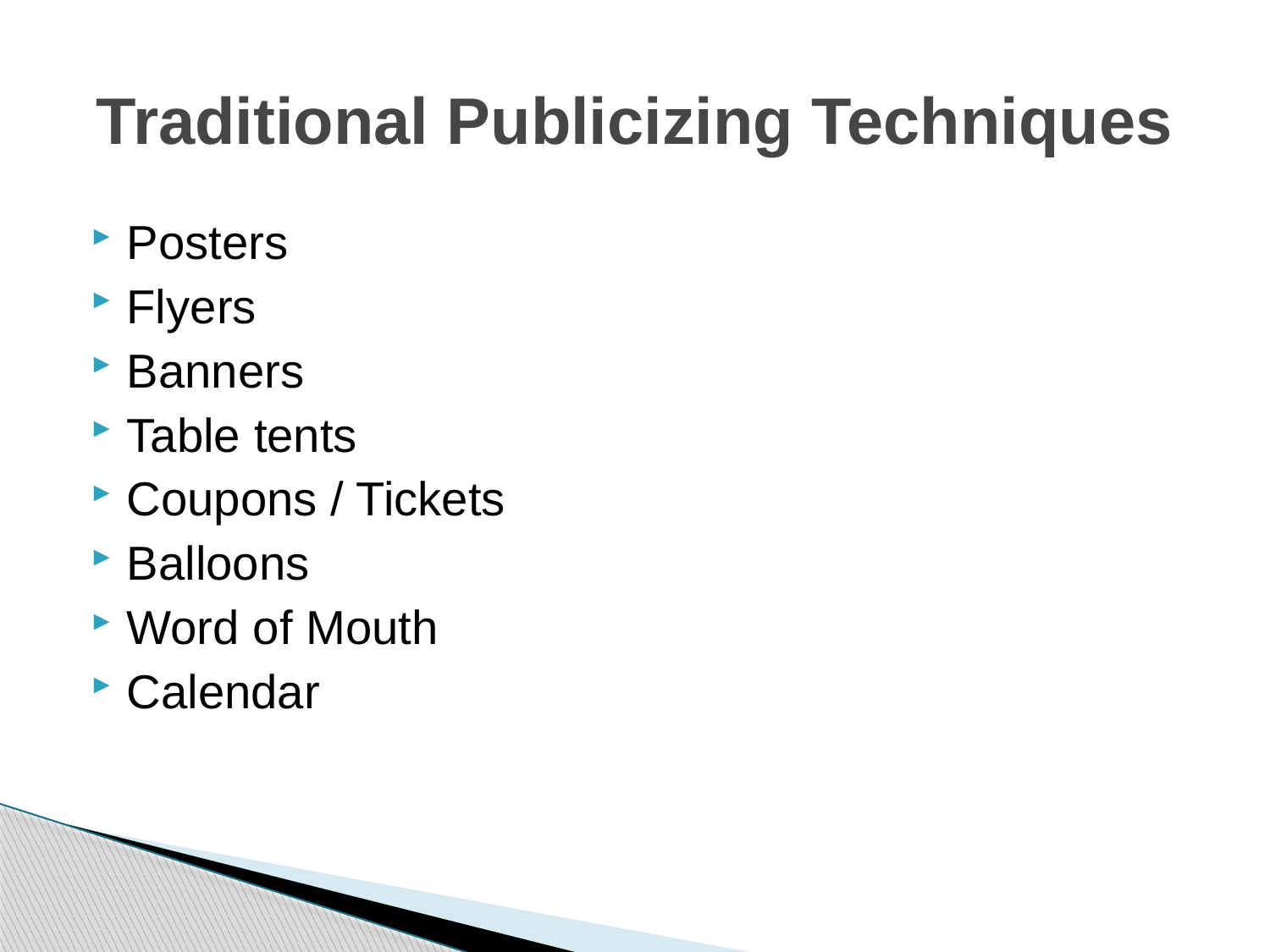

# Traditional Publicizing Techniques
Posters
Flyers
Banners
Table tents
Coupons / Tickets
Balloons
Word of Mouth
Calendar